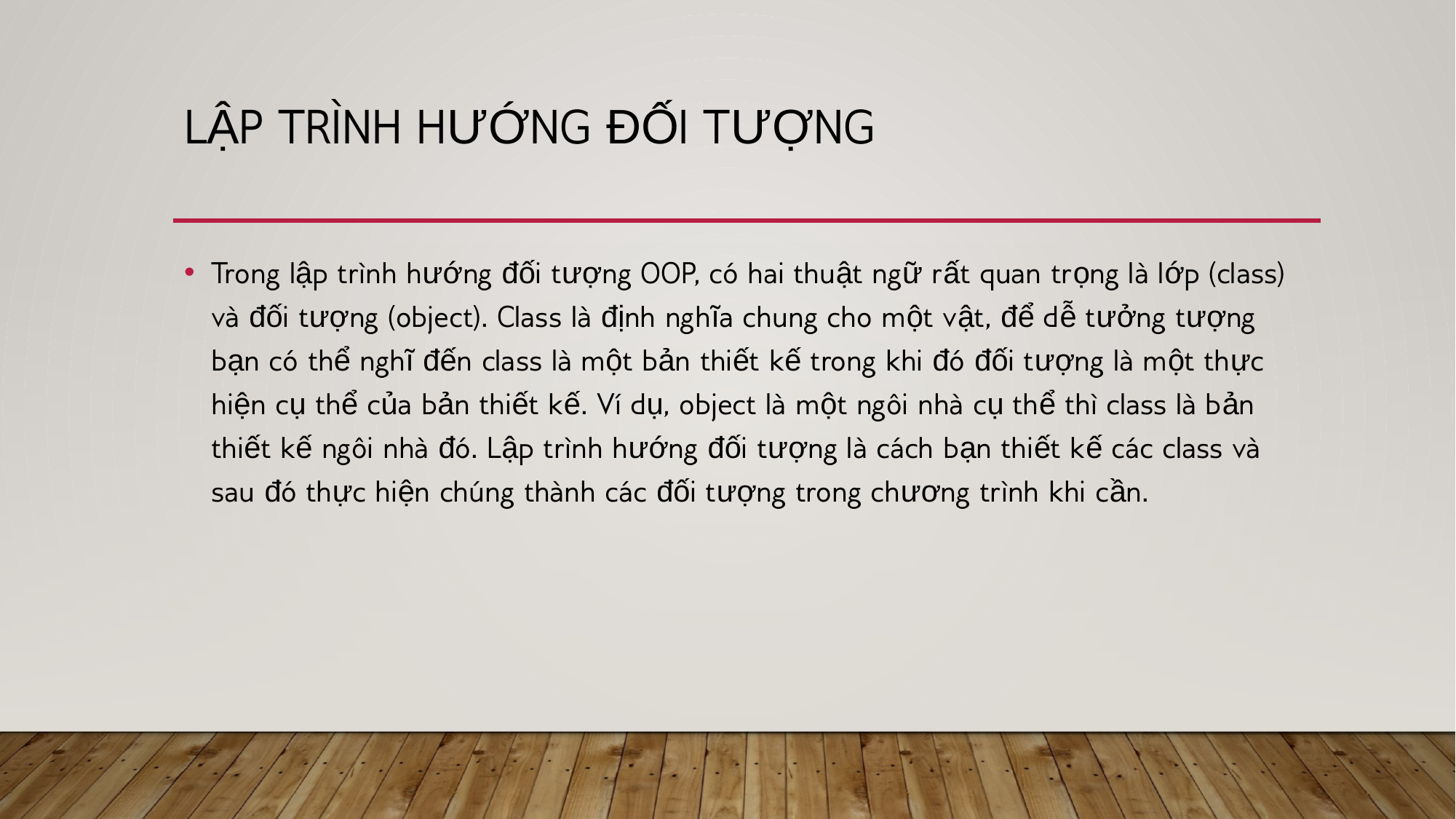

# Lập trình hướng đối tượng
Trong lập trình hướng đối tượng OOP, có hai thuật ngữ rất quan trọng là lớp (class) và đối tượng (object). Class là định nghĩa chung cho một vật, để dễ tưởng tượng bạn có thể nghĩ đến class là một bản thiết kế trong khi đó đối tượng là một thực hiện cụ thể của bản thiết kế. Ví dụ, object là một ngôi nhà cụ thể thì class là bản thiết kế ngôi nhà đó. Lập trình hướng đối tượng là cách bạn thiết kế các class và sau đó thực hiện chúng thành các đối tượng trong chương trình khi cần.